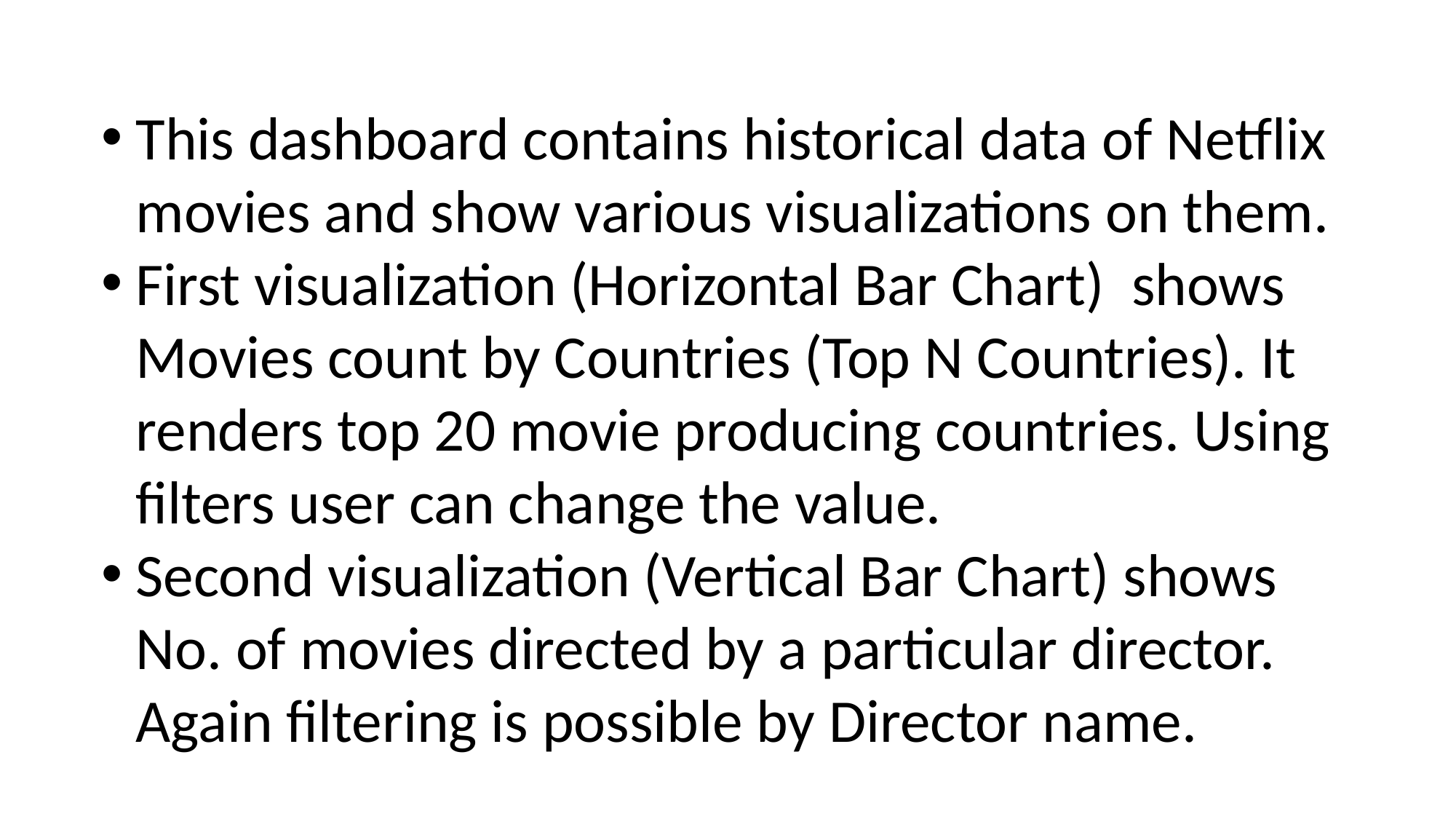

This dashboard contains historical data of Netflix movies and show various visualizations on them.
First visualization (Horizontal Bar Chart)  shows Movies count by Countries (Top N Countries). It renders top 20 movie producing countries. Using filters user can change the value.
Second visualization (Vertical Bar Chart) shows No. of movies directed by a particular director. Again filtering is possible by Director name.